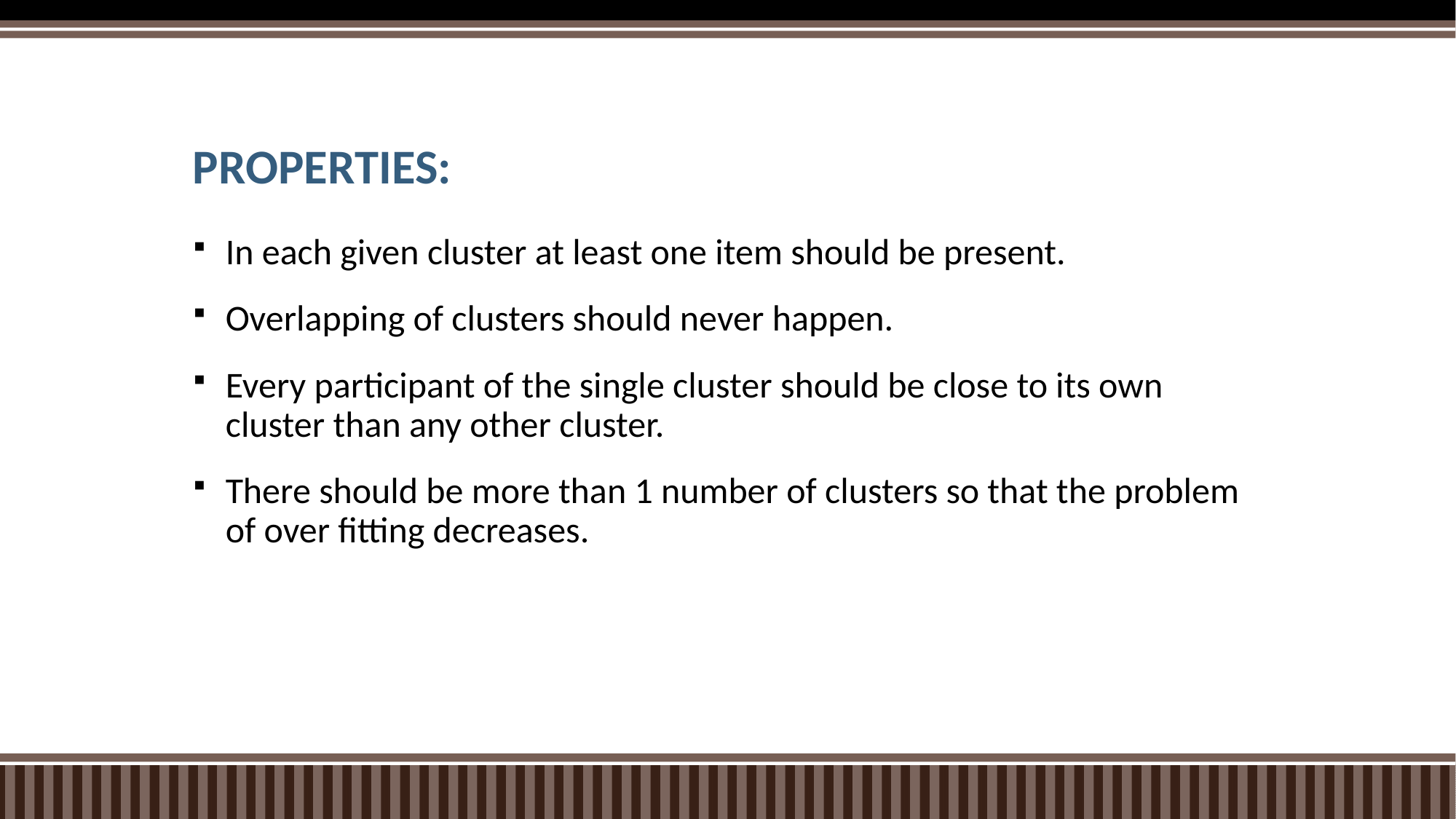

# PROPERTIES:
In each given cluster at least one item should be present.
Overlapping of clusters should never happen.
Every participant of the single cluster should be close to its own cluster than any other cluster.
There should be more than 1 number of clusters so that the problem of over fitting decreases.